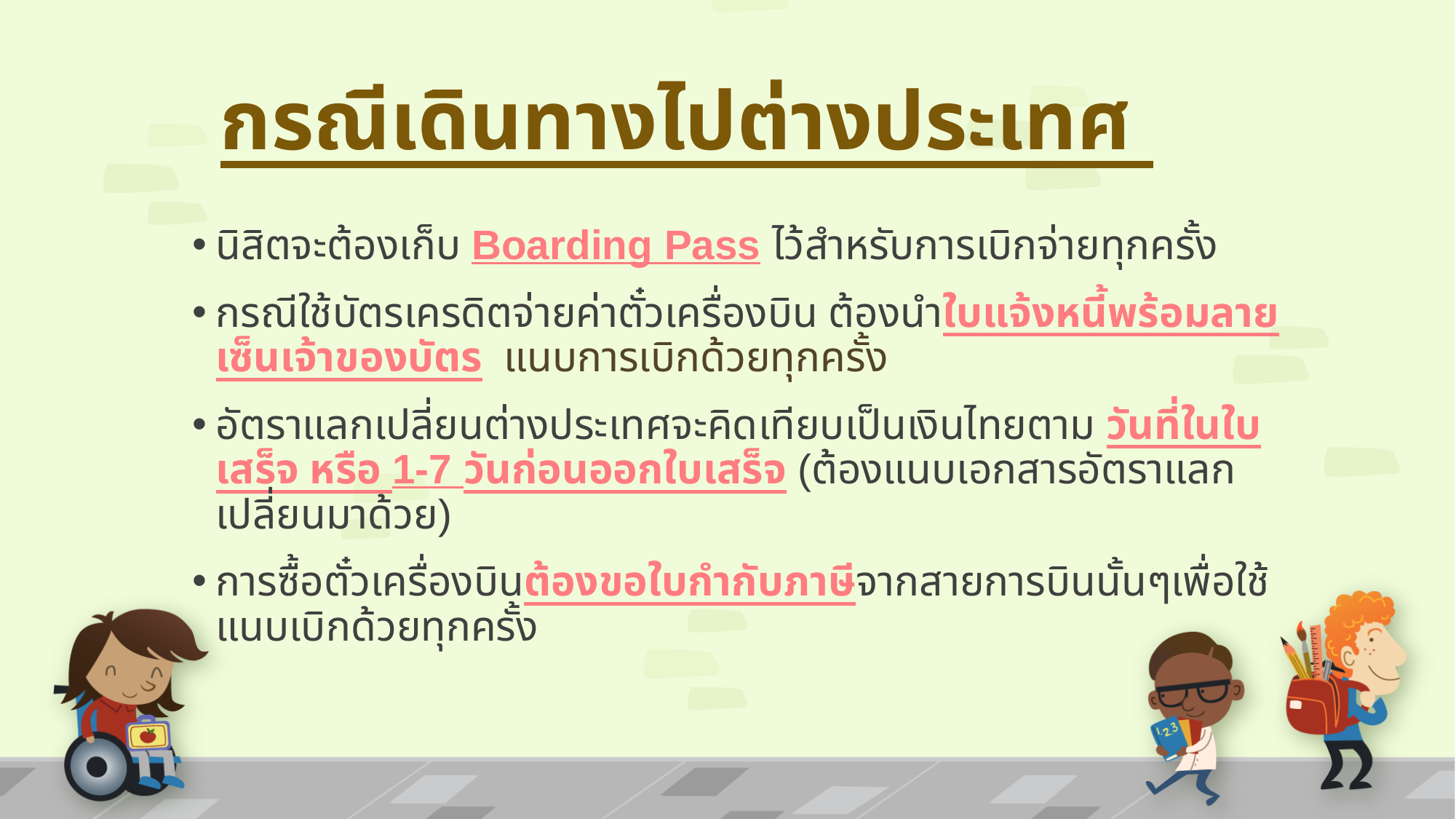

# กรณีเดินทางไปต่างประเทศ
นิสิตจะต้องเก็บ Boarding Pass ไว้สำหรับการเบิกจ่ายทุกครั้ง
กรณีใช้บัตรเครดิตจ่ายค่าตั๋วเครื่องบิน ต้องนำใบแจ้งหนี้พร้อมลายเซ็นเจ้าของบัตร  แนบการเบิกด้วยทุกครั้ง
อัตราแลกเปลี่ยนต่างประเทศจะคิดเทียบเป็นเงินไทยตาม วันที่ในใบเสร็จ หรือ 1-7 วันก่อนออกใบเสร็จ (ต้องแนบเอกสารอัตราแลกเปลี่ยนมาด้วย)
การซื้อตั๋วเครื่องบินต้องขอใบกำกับภาษีจากสายการบินนั้นๆเพื่อใช้แนบเบิกด้วยทุกครั้ง